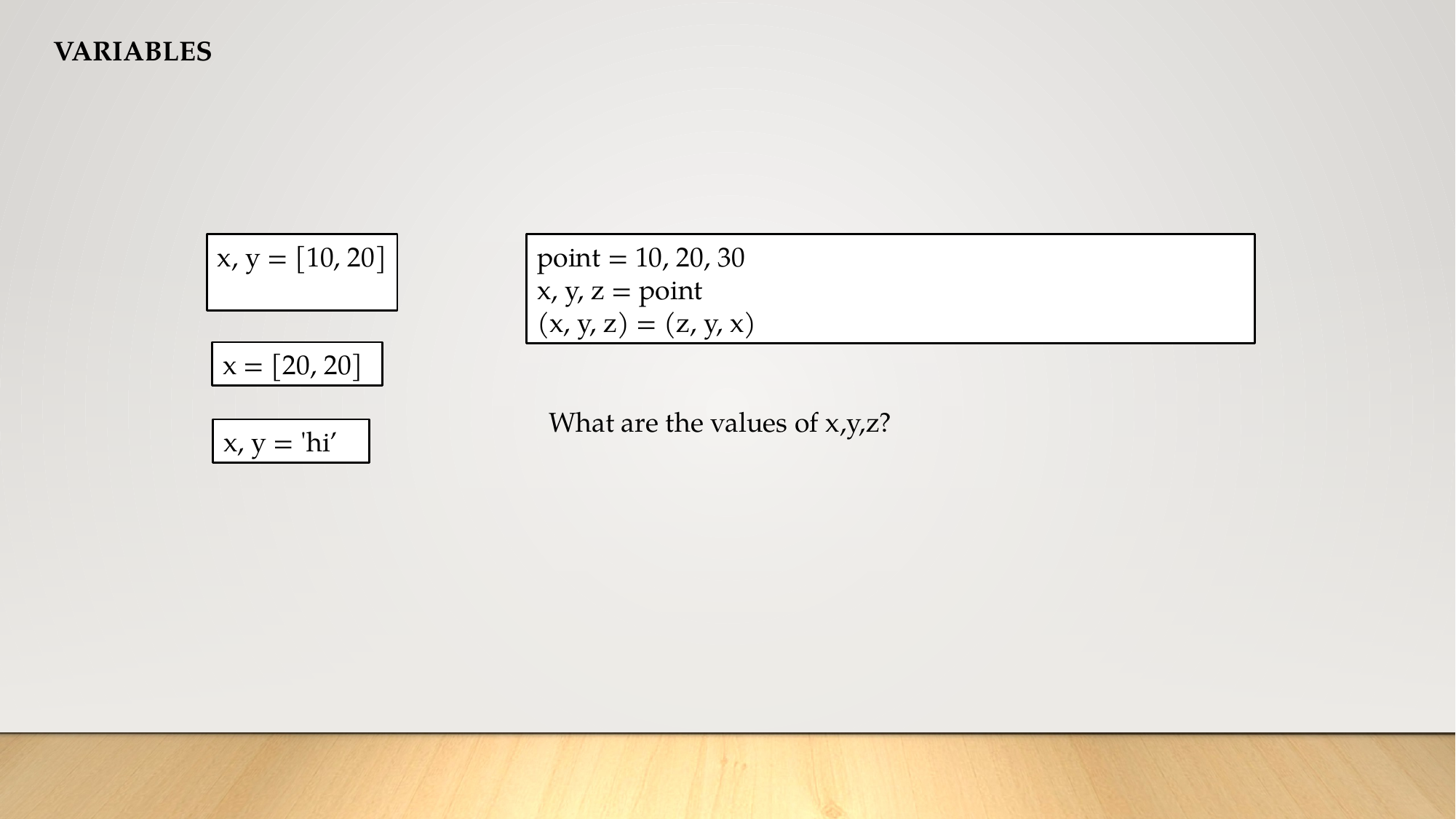

VARIABLES
x, y = [10, 20]
point = 10, 20, 30
x, y, z = point
(x, y, z) = (z, y, x)
x = [20, 20]
What are the values of x,y,z?
x, y = 'hi’